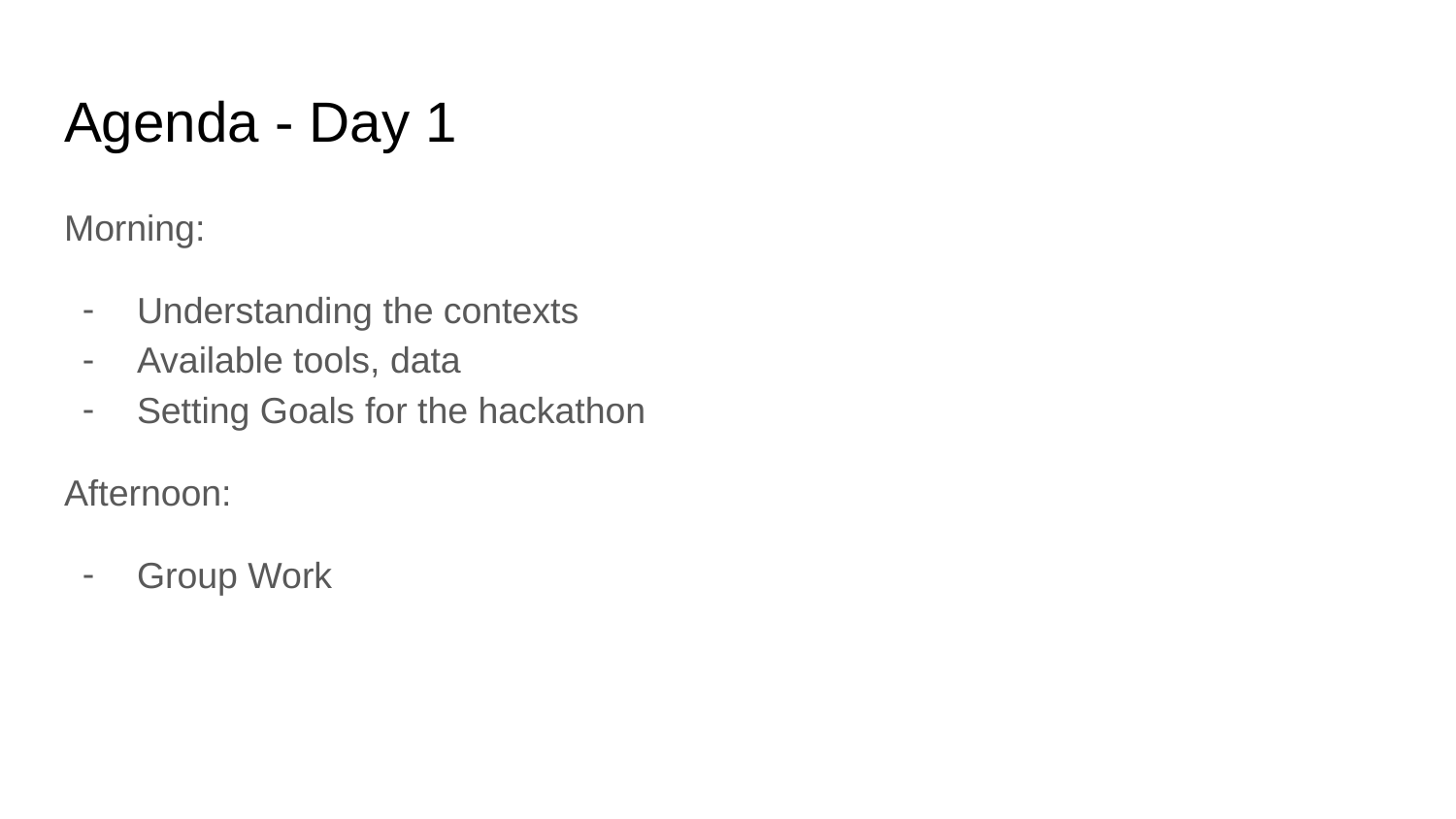

# Agenda - Day 1
Morning:
Understanding the contexts
Available tools, data
Setting Goals for the hackathon
Afternoon:
Group Work